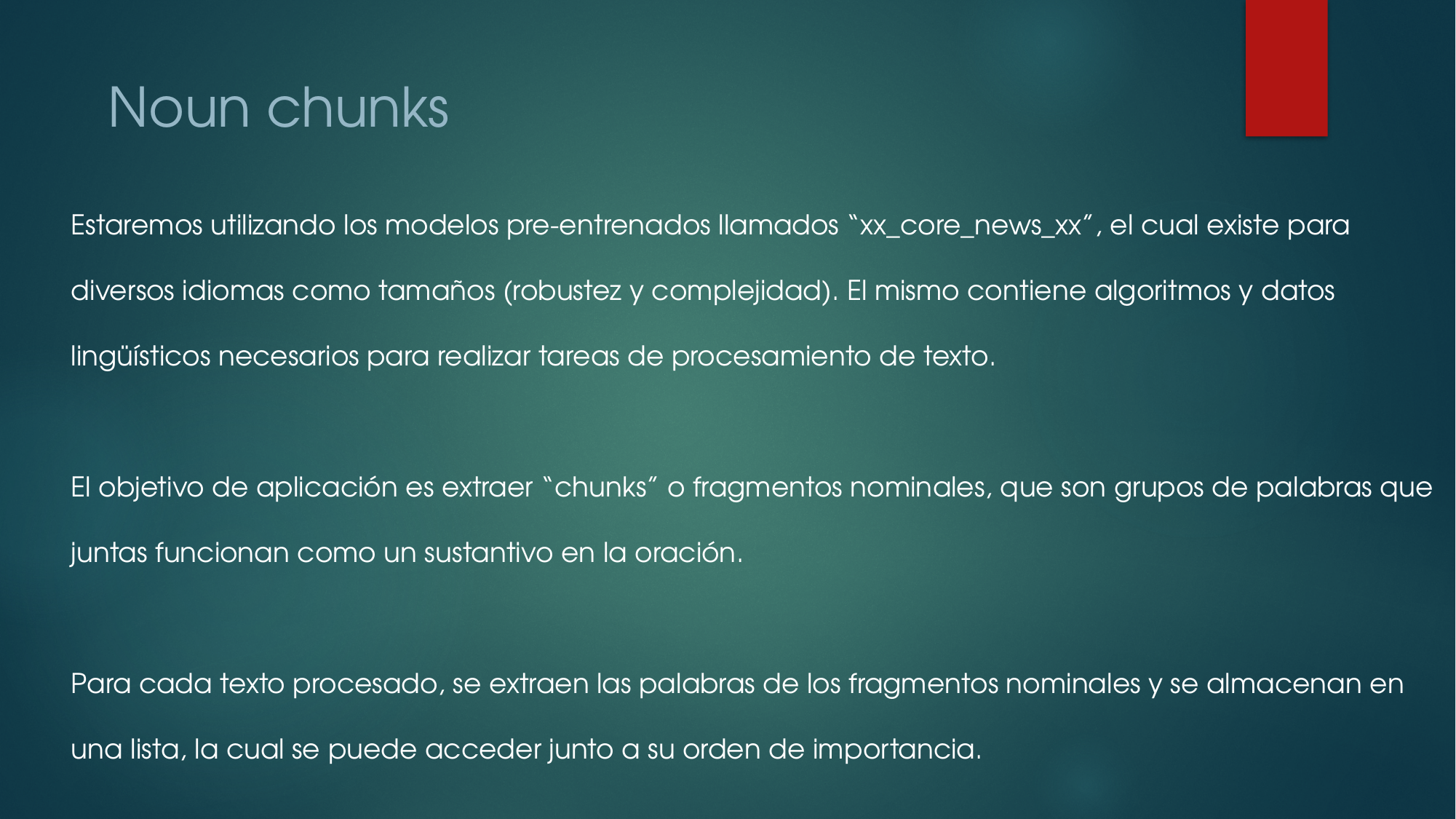

Noun chunks
Estaremos utilizando los modelos pre-entrenados llamados “xx_core_news_xx”, el cual existe para diversos idiomas como tamaños (robustez y complejidad). El mismo contiene algoritmos y datos lingüísticos necesarios para realizar tareas de procesamiento de texto.

El objetivo de aplicación es extraer “chunks” o fragmentos nominales, que son grupos de palabras que juntas funcionan como un sustantivo en la oración.

Para cada texto procesado, se extraen las palabras de los fragmentos nominales y se almacenan en una lista, la cual se puede acceder junto a su orden de importancia.